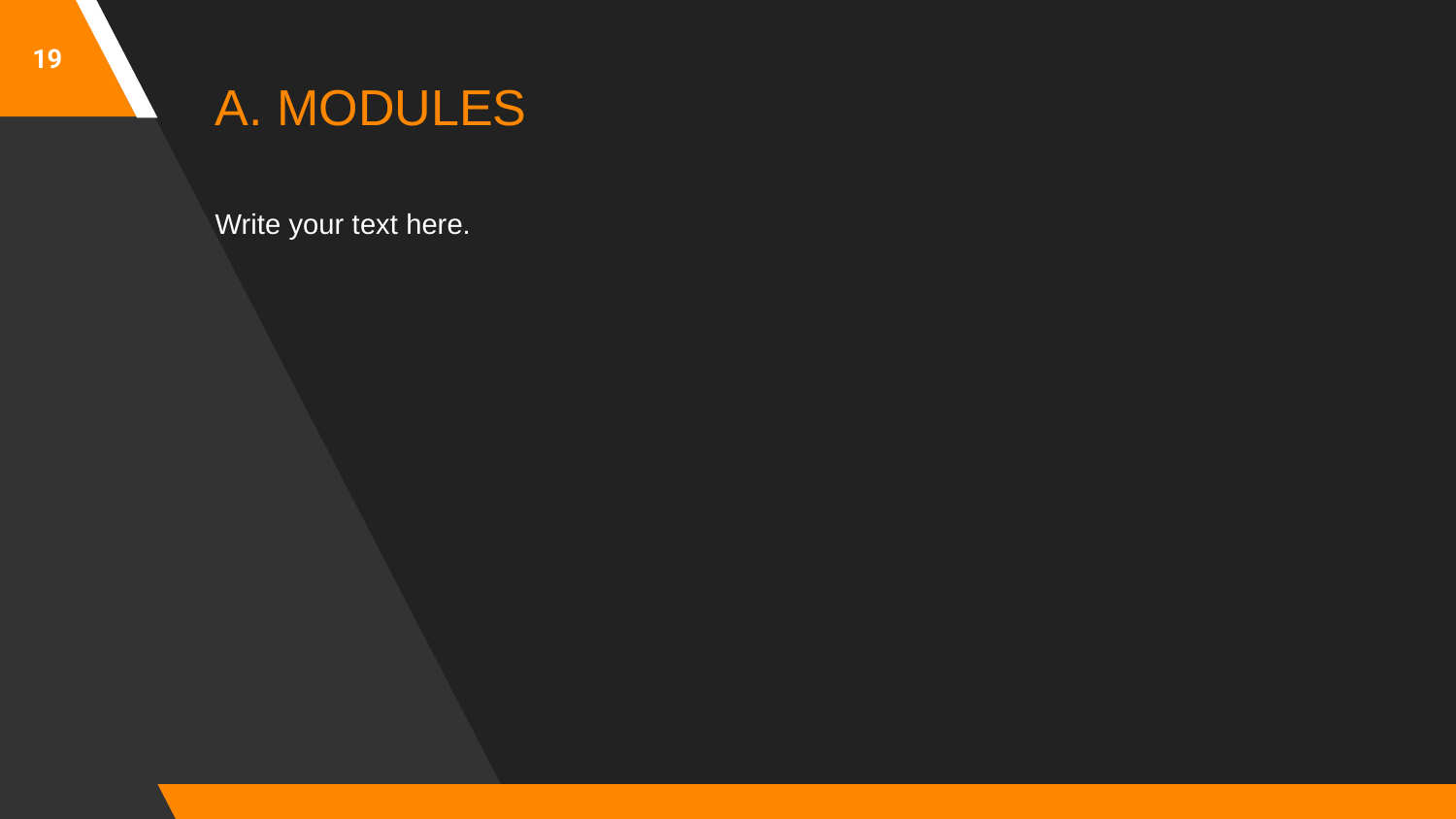

19
A. MODULES
Write your text here.